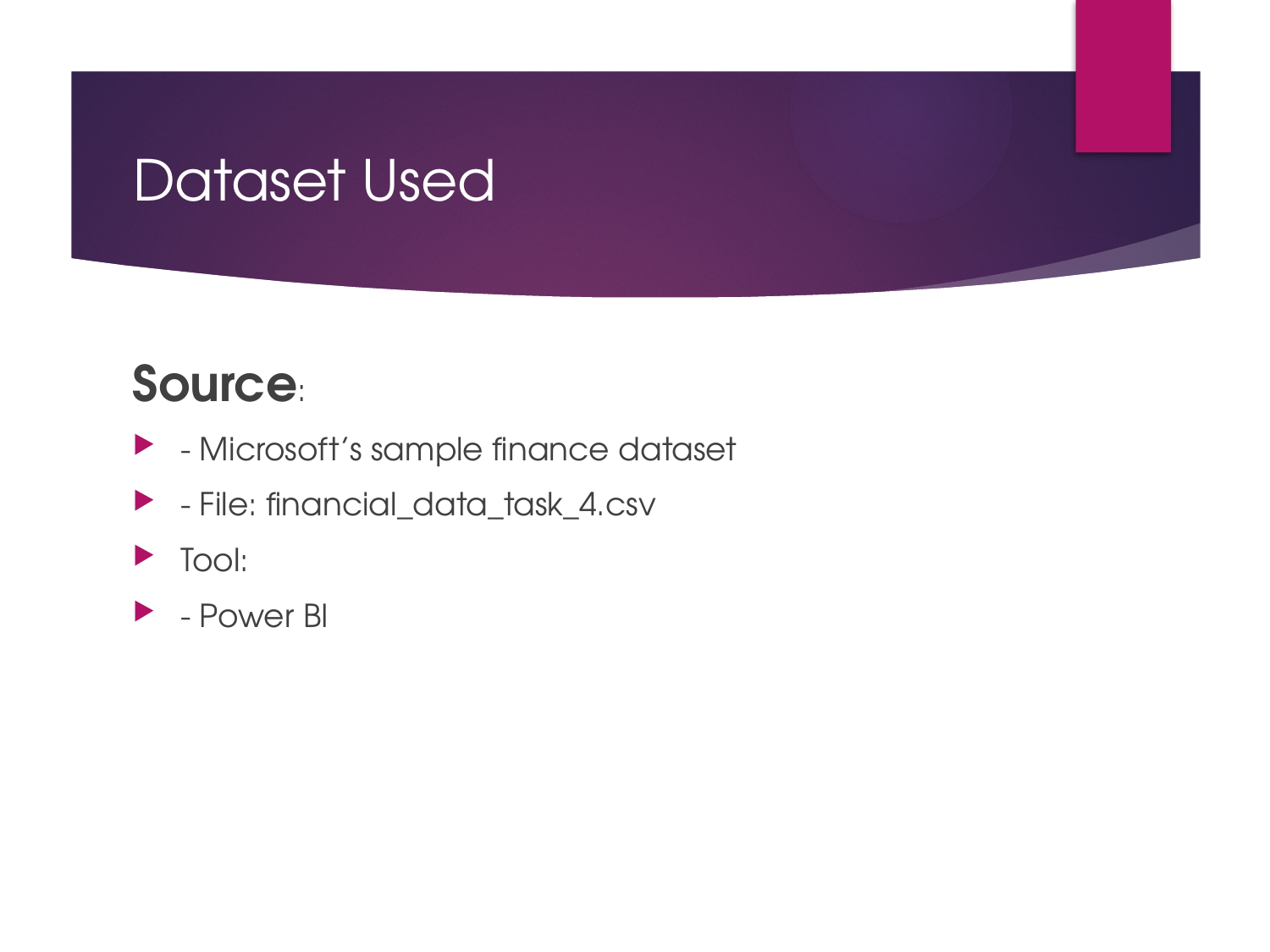

# Dataset Used
Source:
- Microsoft’s sample finance dataset
- File: financial_data_task_4.csv
Tool:
- Power BI